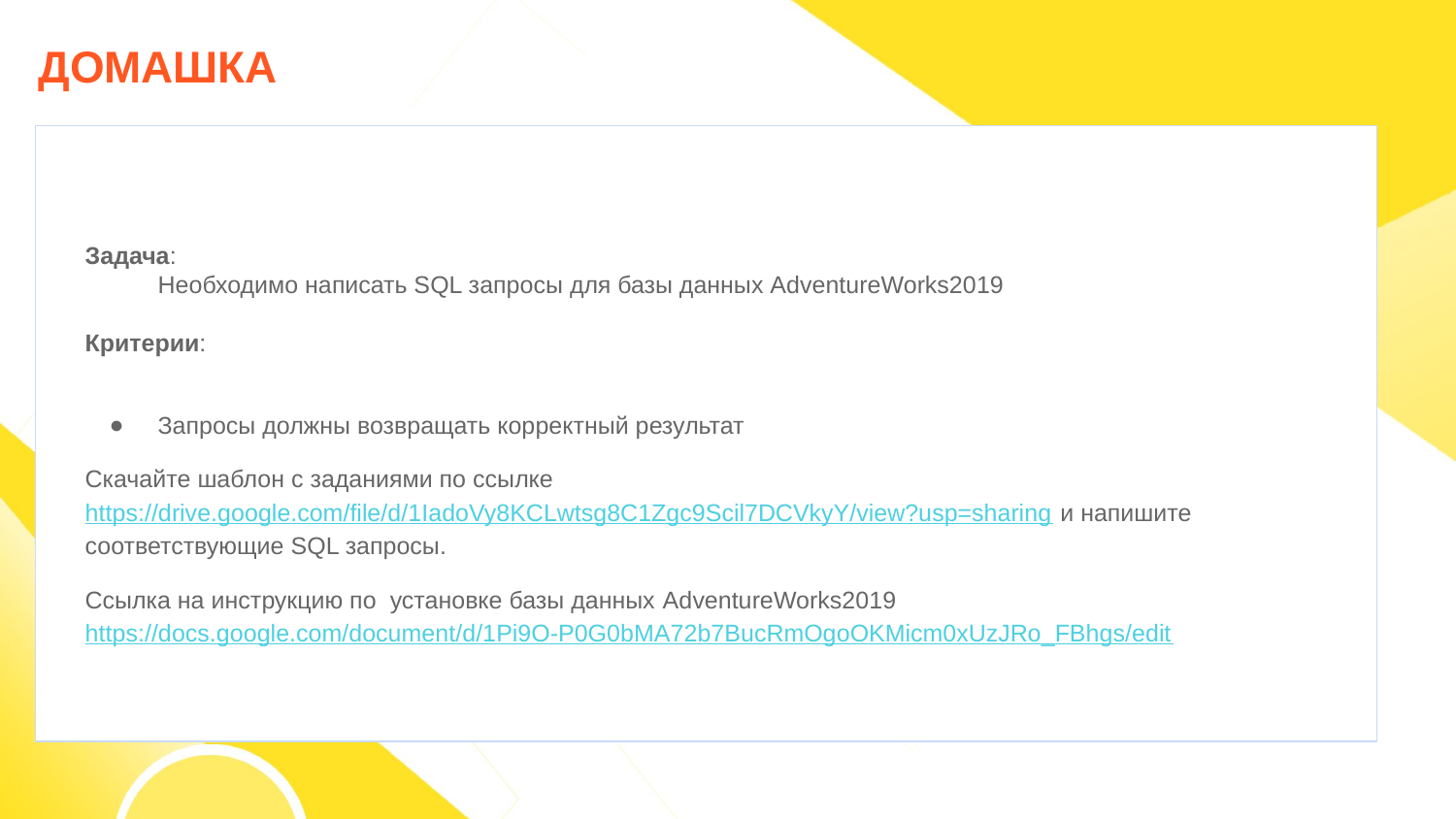

ДОМАШКА

Задача:
Необходимо написать SQL запросы для базы данных AdventureWorks2019

Критерии:

Запросы должны возвращать корректный результат
Скачайте шаблон с заданиями по ссылке  https://drive.google.com/file/d/1IadoVy8KCLwtsg8C1Zgc9Scil7DCVkyY/view?usp=sharing и напишите соответствующие SQL запросы.
Ссылка на инструкцию по  установке базы данных AdventureWorks2019 https://docs.google.com/document/d/1Pi9O-P0G0bMA72b7BucRmOgoOKMicm0xUzJRo_FBhgs/edit